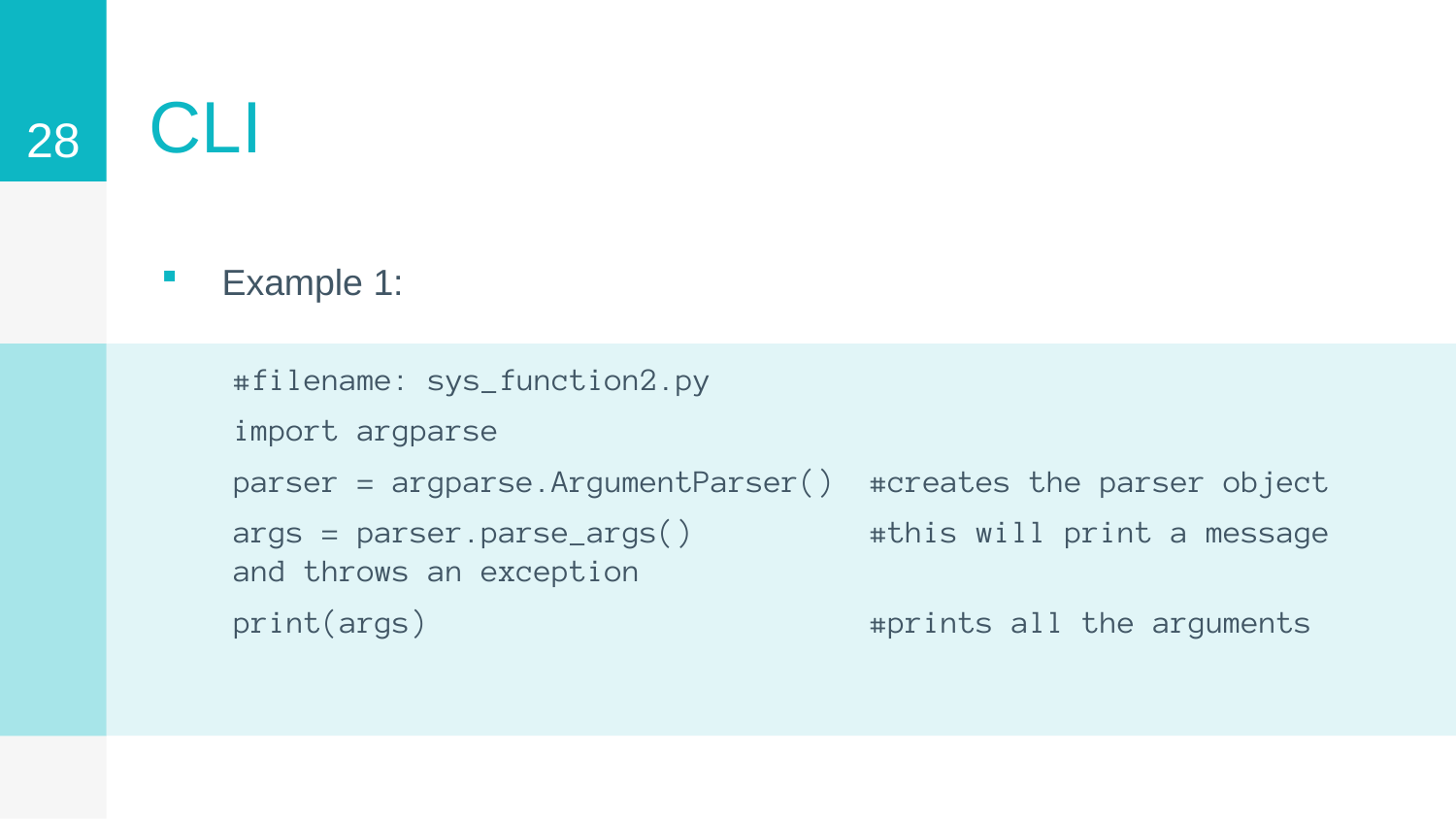

28
# CLI
Example 1:
#filename: sys_function2.py
import argparse
parser = argparse.ArgumentParser()  #creates the parser object
args = parser.parse_args()          #this will print a message and throws an exception
print(args)                         #prints all the arguments